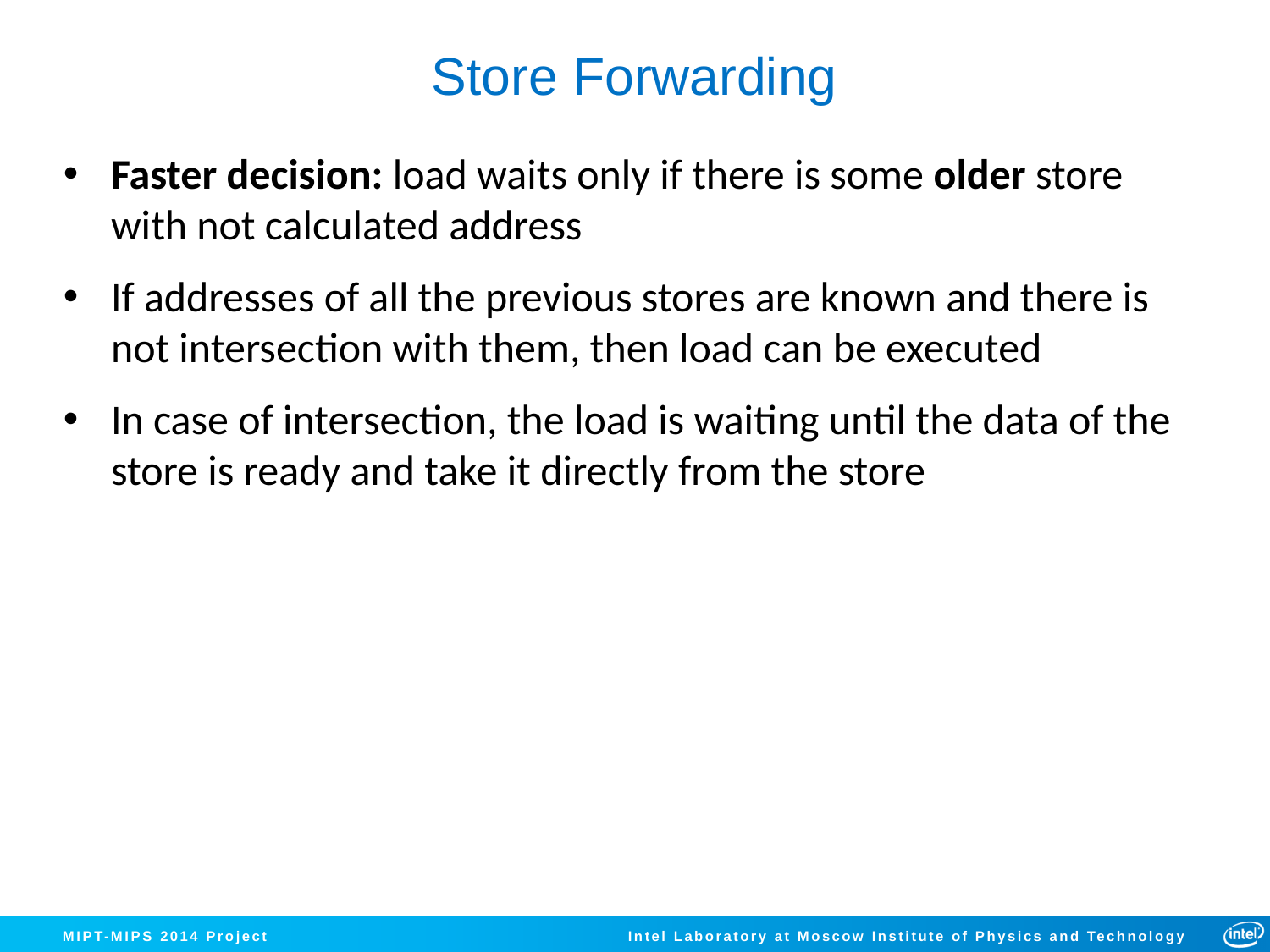

# Store Forwarding
Faster decision: load waits only if there is some older store with not calculated address
If addresses of all the previous stores are known and there is not intersection with them, then load can be executed
In case of intersection, the load is waiting until the data of the store is ready and take it directly from the store